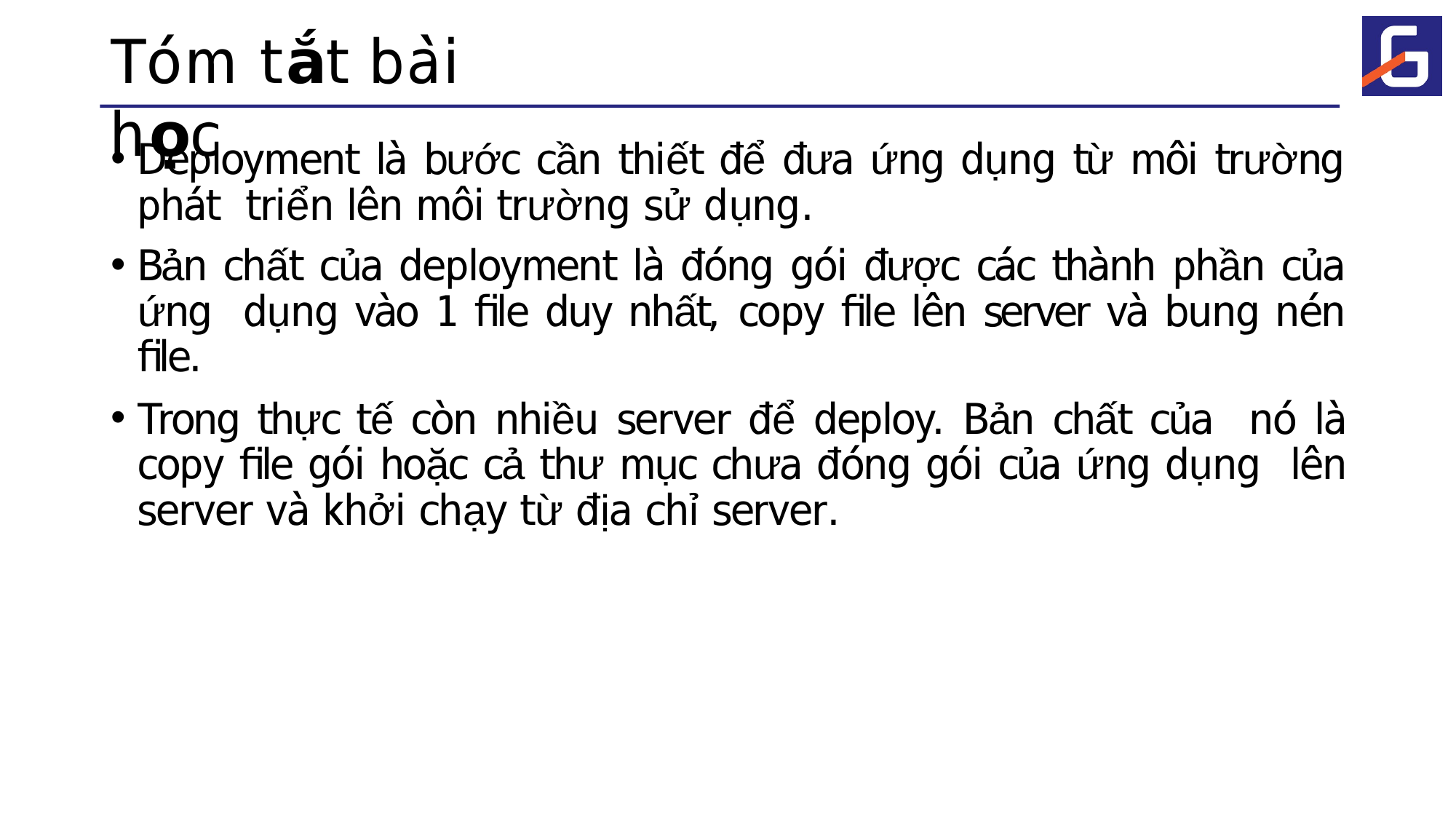

# Tóm tắt bài học
Deployment là bước cần thiết để đưa ứng dụng từ môi trường phát  triển lên môi trường sử dụng.
Bản chất của deployment là đóng gói được các thành phần của ứng  dụng vào 1 file duy nhất, copy file lên server và bung nén file.
Trong thực tế còn nhiều server để deploy. Bản chất của  nó là copy file gói hoặc cả thư mục chưa đóng gói của ứng dụng  lên server và khởi chạy từ địa chỉ server.